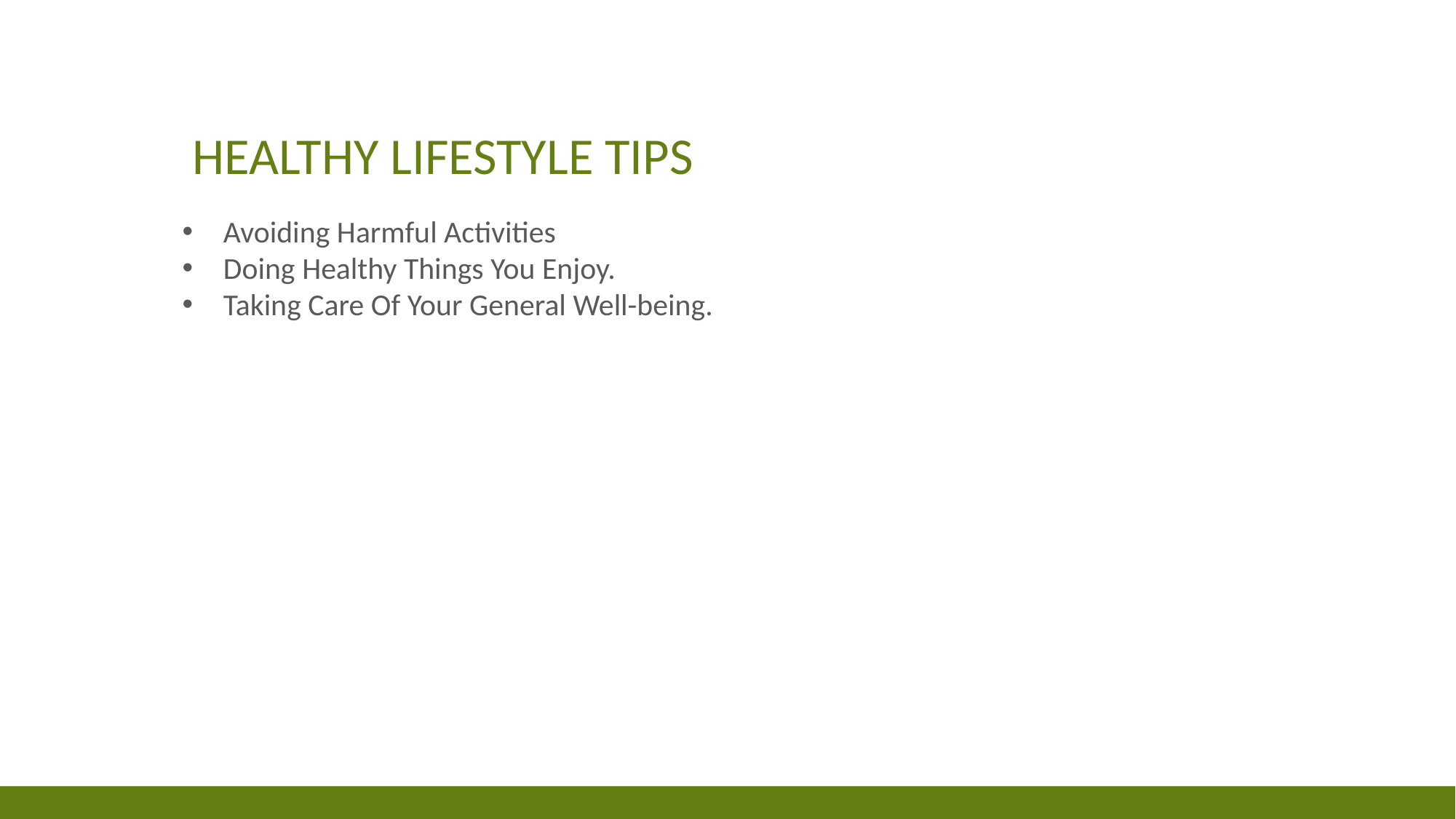

# Healthy Lifestyle Tips
Avoiding Harmful Activities
Doing Healthy Things You Enjoy.
Taking Care Of Your General Well-being.